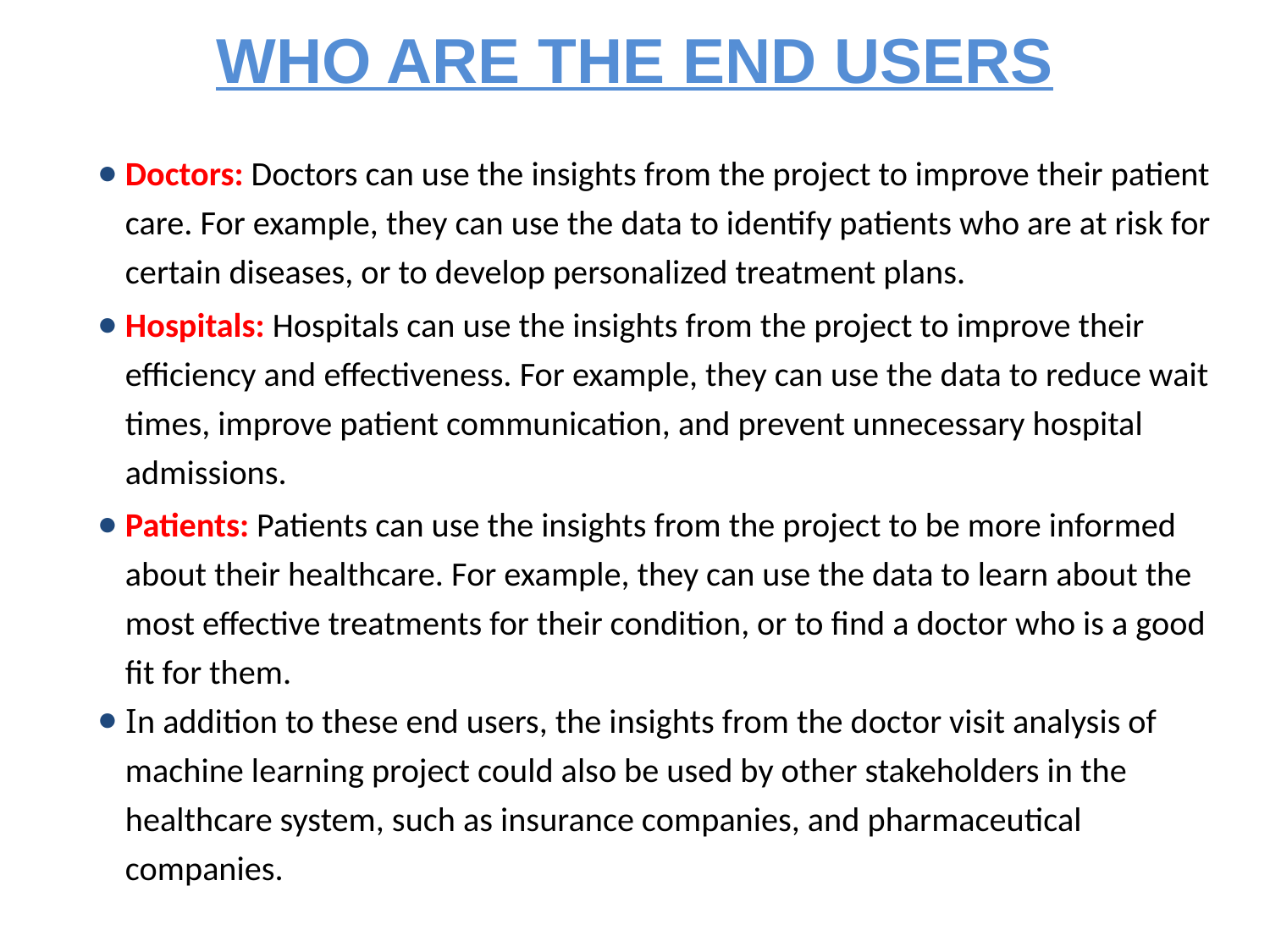

# WHO ARE THE END USERS
Doctors: Doctors can use the insights from the project to improve their patient care. For example, they can use the data to identify patients who are at risk for certain diseases, or to develop personalized treatment plans.
Hospitals: Hospitals can use the insights from the project to improve their efficiency and effectiveness. For example, they can use the data to reduce wait times, improve patient communication, and prevent unnecessary hospital admissions.
Patients: Patients can use the insights from the project to be more informed about their healthcare. For example, they can use the data to learn about the most effective treatments for their condition, or to find a doctor who is a good fit for them.
In addition to these end users, the insights from the doctor visit analysis of machine learning project could also be used by other stakeholders in the healthcare system, such as insurance companies, and pharmaceutical companies.